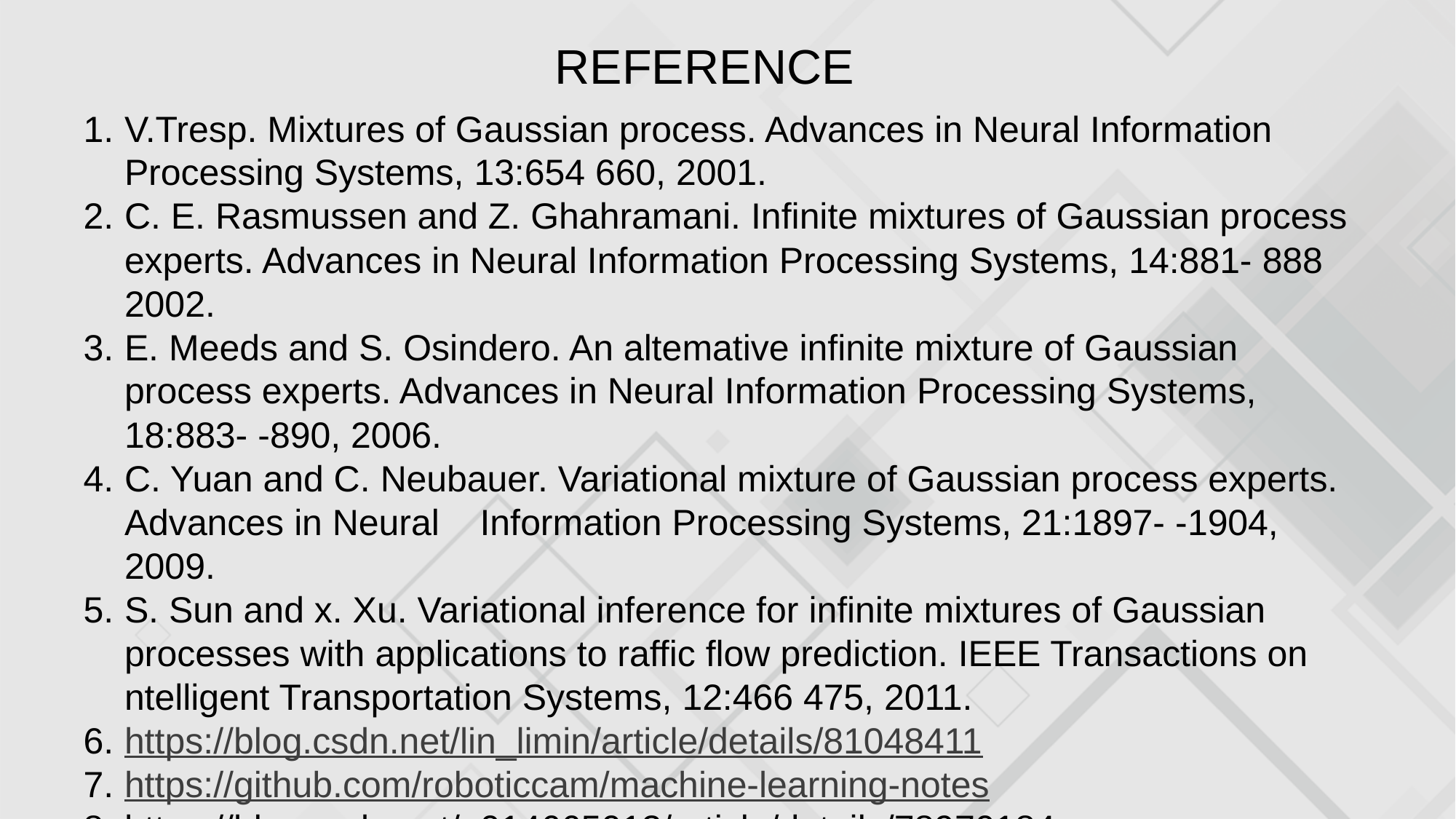

REFERENCE
V.Tresp. Mixtures of Gaussian process. Advances in Neural Information Processing Systems, 13:654 660, 2001.
C. E. Rasmussen and Z. Ghahramani. Infinite mixtures of Gaussian process experts. Advances in Neural Information Processing Systems, 14:881- 888 2002.
E. Meeds and S. Osindero. An altemative infinite mixture of Gaussian process experts. Advances in Neural Information Processing Systems, 18:883- -890, 2006.
C. Yuan and C. Neubauer. Variational mixture of Gaussian process experts. Advances in Neural    Information Processing Systems, 21:1897- -1904, 2009.
S. Sun and x. Xu. Variational inference for infinite mixtures of Gaussian processes with applications to raffic flow prediction. IEEE Transactions on ntelligent Transportation Systems, 12:466 475, 2011.
https://blog.csdn.net/lin_limin/article/details/81048411
https://github.com/roboticcam/machine-learning-notes
https://blog.csdn.net/u014665013/article/details/78970184